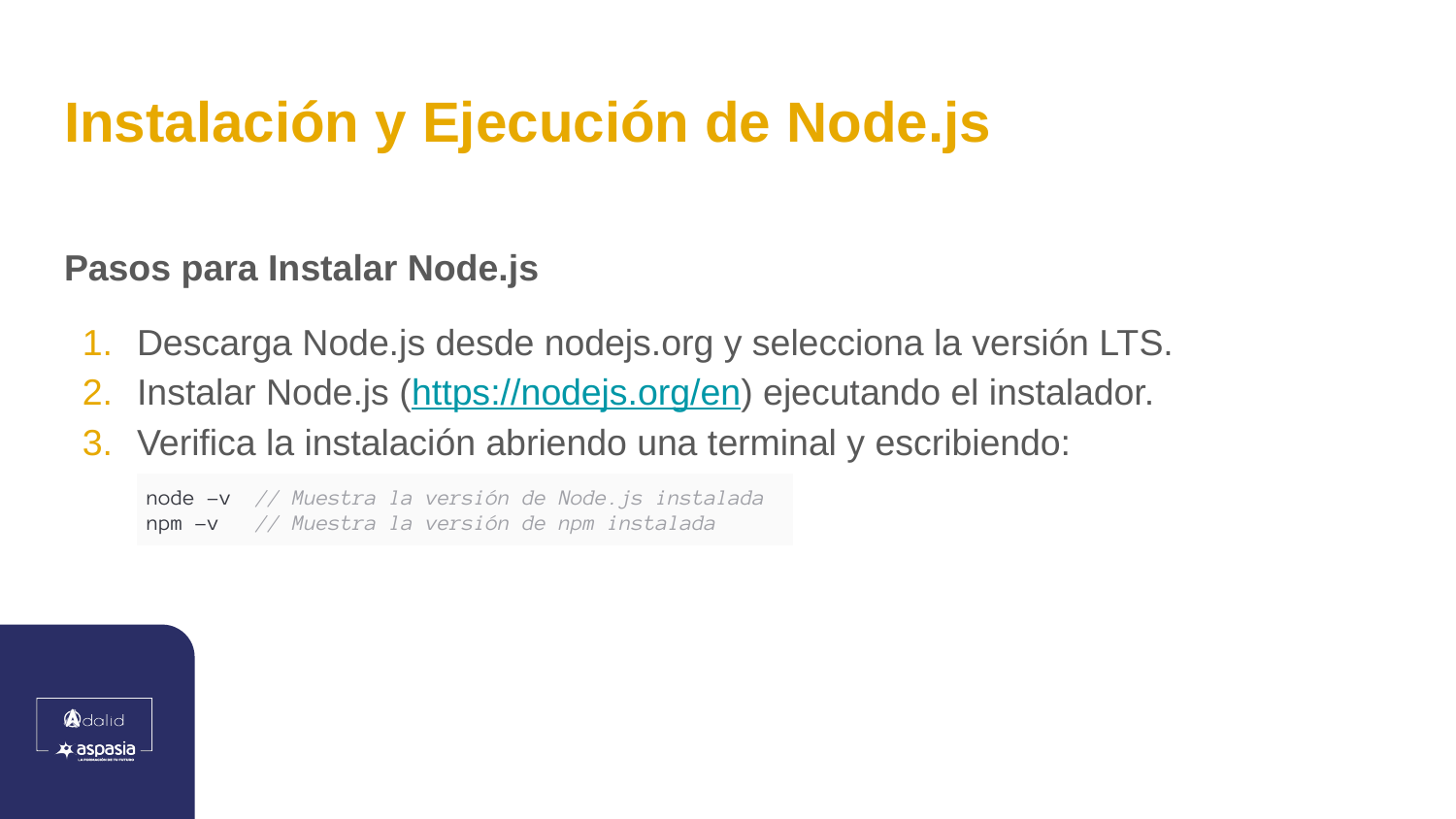

# Instalación y Ejecución de Node.js
Pasos para Instalar Node.js
Descarga Node.js desde nodejs.org y selecciona la versión LTS.
Instalar Node.js (https://nodejs.org/en) ejecutando el instalador.
Verifica la instalación abriendo una terminal y escribiendo:
| node -v // Muestra la versión de Node.js instalada npm -v // Muestra la versión de npm instalada |
| --- |